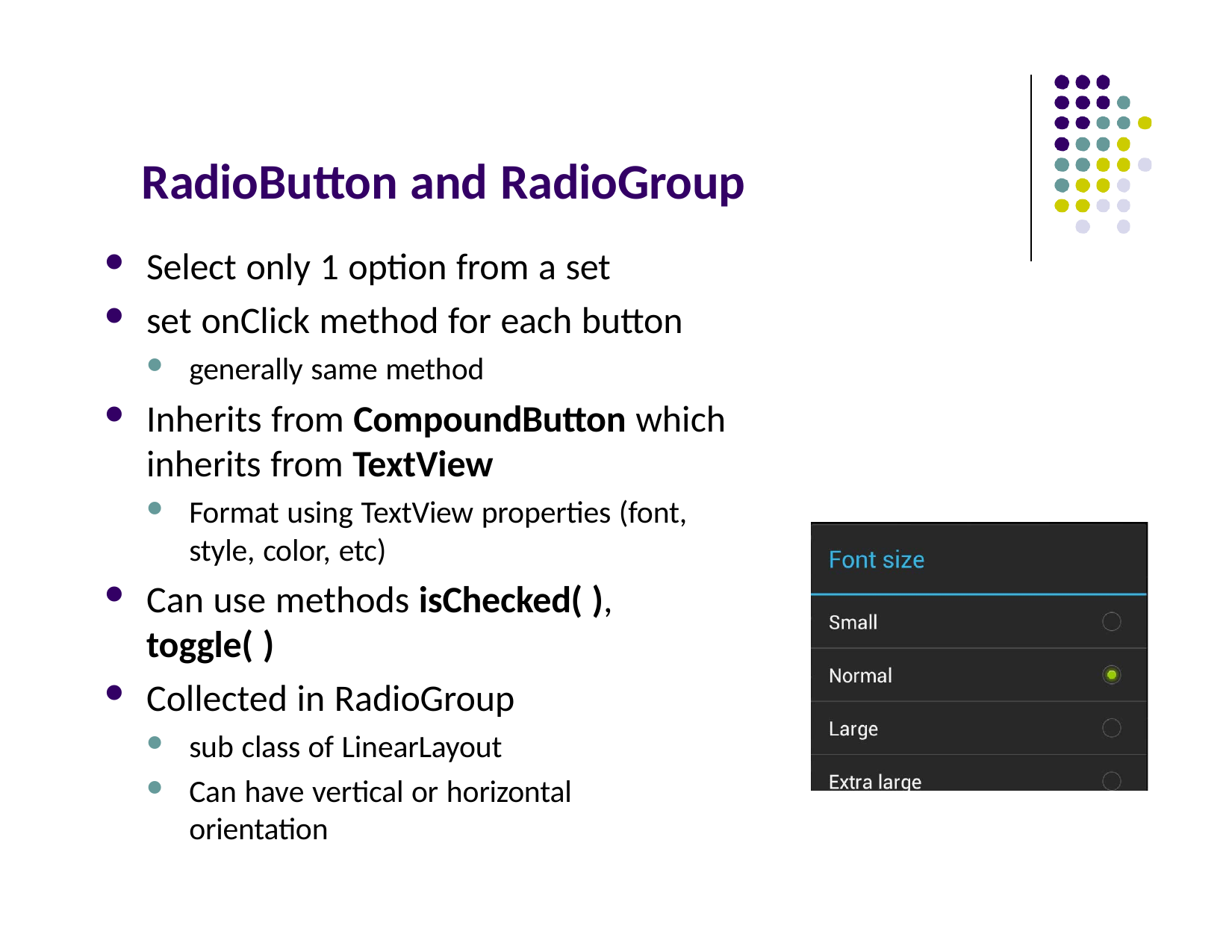

# RadioButton and RadioGroup
Select only 1 option from a set
set onClick method for each button
generally same method
Inherits from CompoundButton which inherits from TextView
Format using TextView properties (font, style, color, etc)
Can use methods isChecked( ), toggle( )
Collected in RadioGroup
sub class of LinearLayout
Can have vertical or horizontal orientation